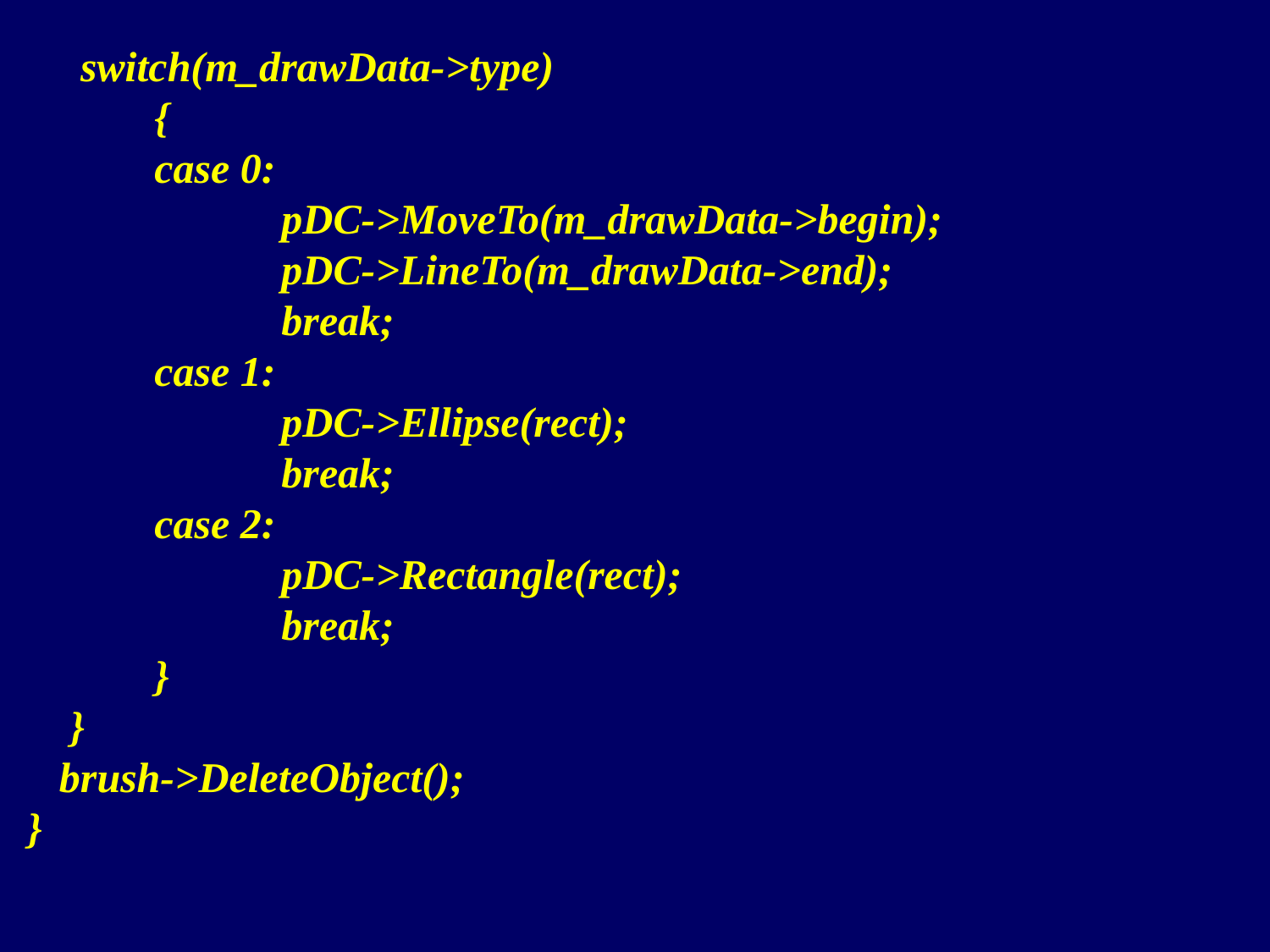

switch(m_drawData->type)
	{
	case 0:
		pDC->MoveTo(m_drawData->begin);
		pDC->LineTo(m_drawData->end);
		break;
	case 1:
		pDC->Ellipse(rect);
		break;
	case 2:
		pDC->Rectangle(rect);
		break;
	}
    }
   brush->DeleteObject();
}